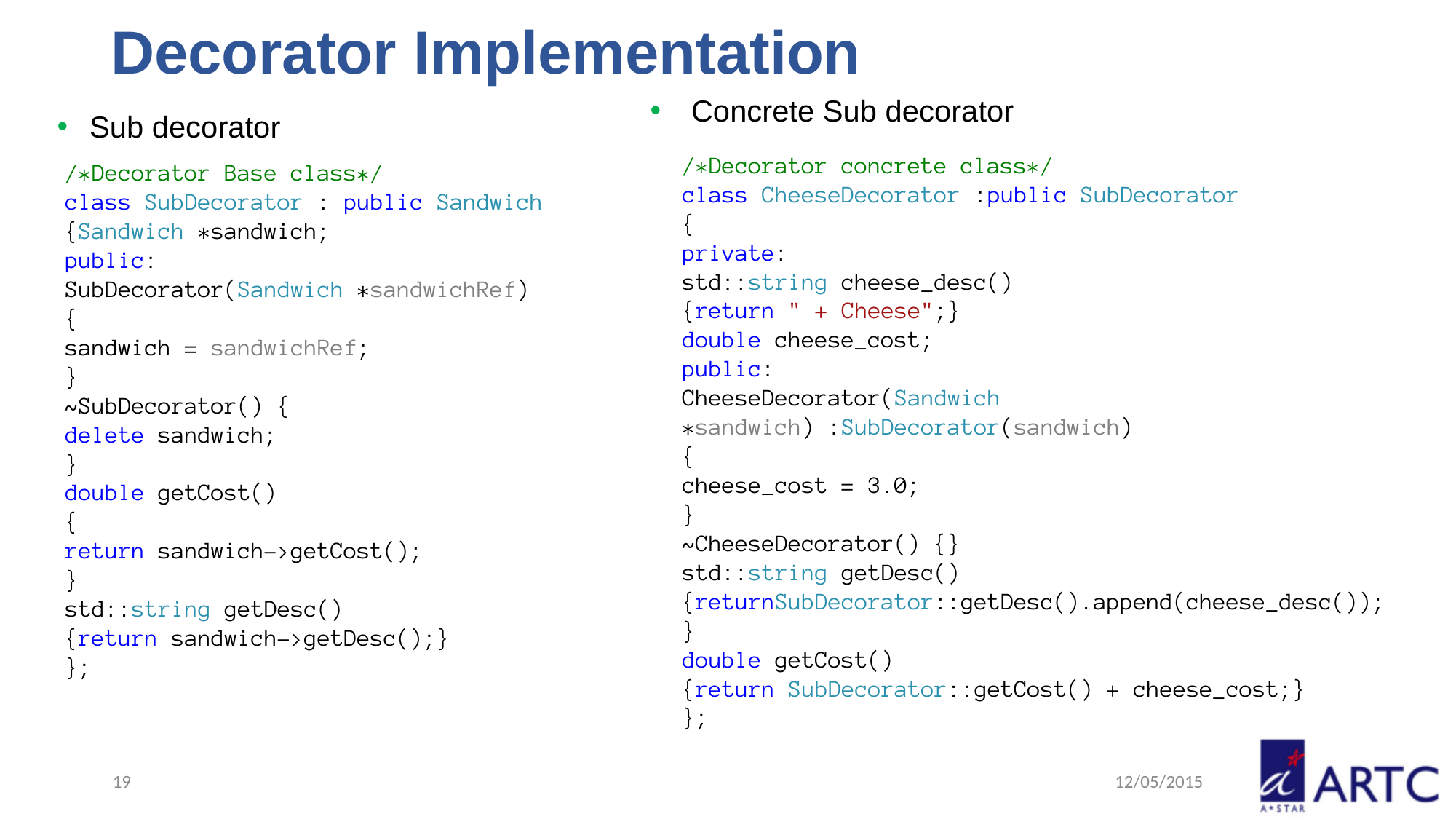

# Decorator Implementation
 Concrete Sub decorator
Sub decorator
/*Decorator concrete class*/
class CheeseDecorator :public SubDecorator
{
private:
std::string cheese_desc()
{return " + Cheese";}
double cheese_cost;
public:
CheeseDecorator(Sandwich *sandwich) :SubDecorator(sandwich)
{
cheese_cost = 3.0;
}
~CheeseDecorator() {}
std::string getDesc()
{returnSubDecorator::getDesc().append(cheese_desc());}
double getCost()
{return SubDecorator::getCost() + cheese_cost;}
};
/*Decorator Base class*/
class SubDecorator : public Sandwich
{Sandwich *sandwich;
public:
SubDecorator(Sandwich *sandwichRef)
{
sandwich = sandwichRef;
}
~SubDecorator() {
delete sandwich;
}
double getCost()
{
return sandwich->getCost();
}
std::string getDesc()
{return sandwich->getDesc();}
};
19
12/05/2015